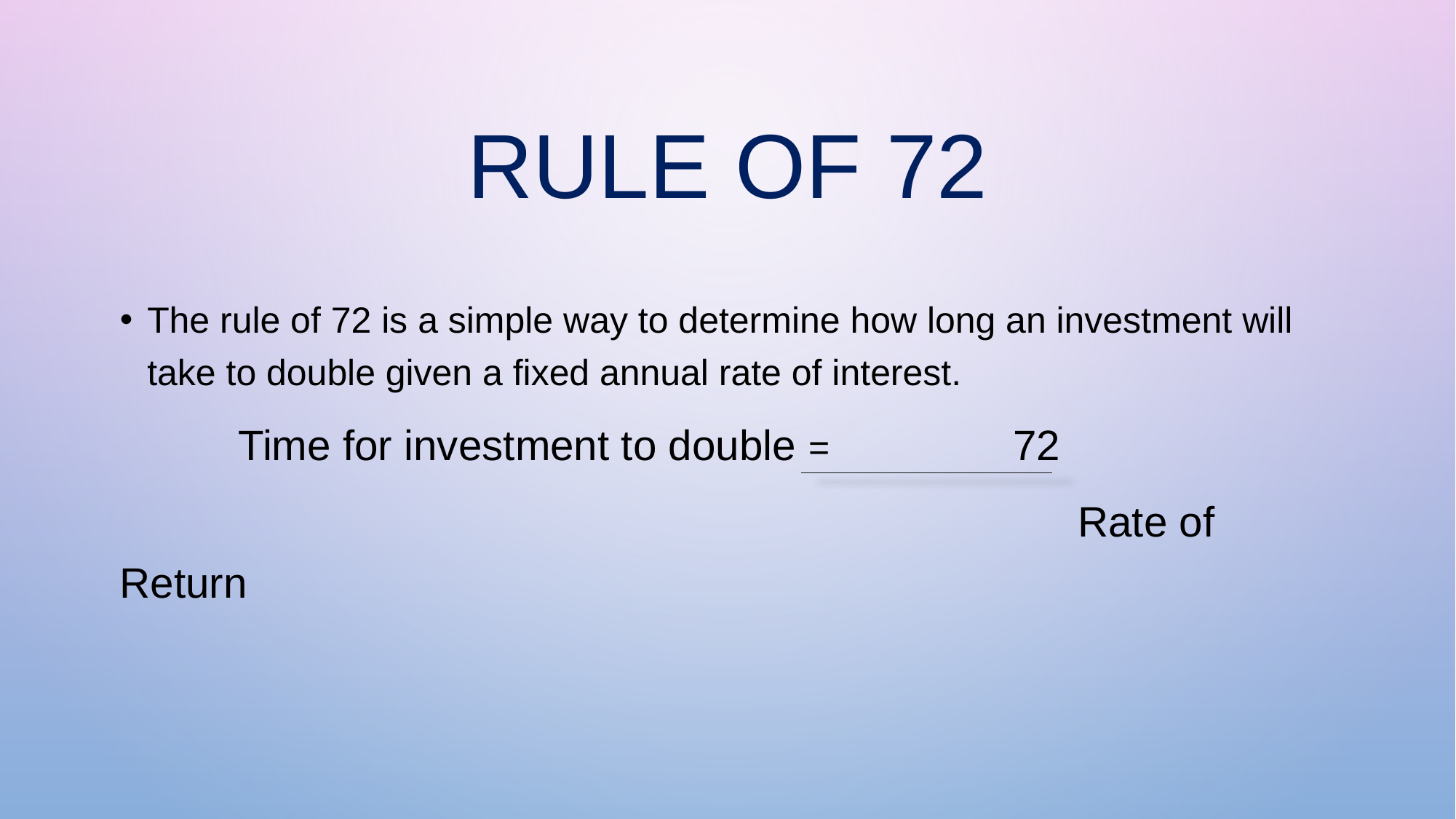

# Rule of 72
The rule of 72 is a simple way to determine how long an investment will take to double given a fixed annual rate of interest.
          Time for investment to double =                  72
                                                                                 Rate of Return